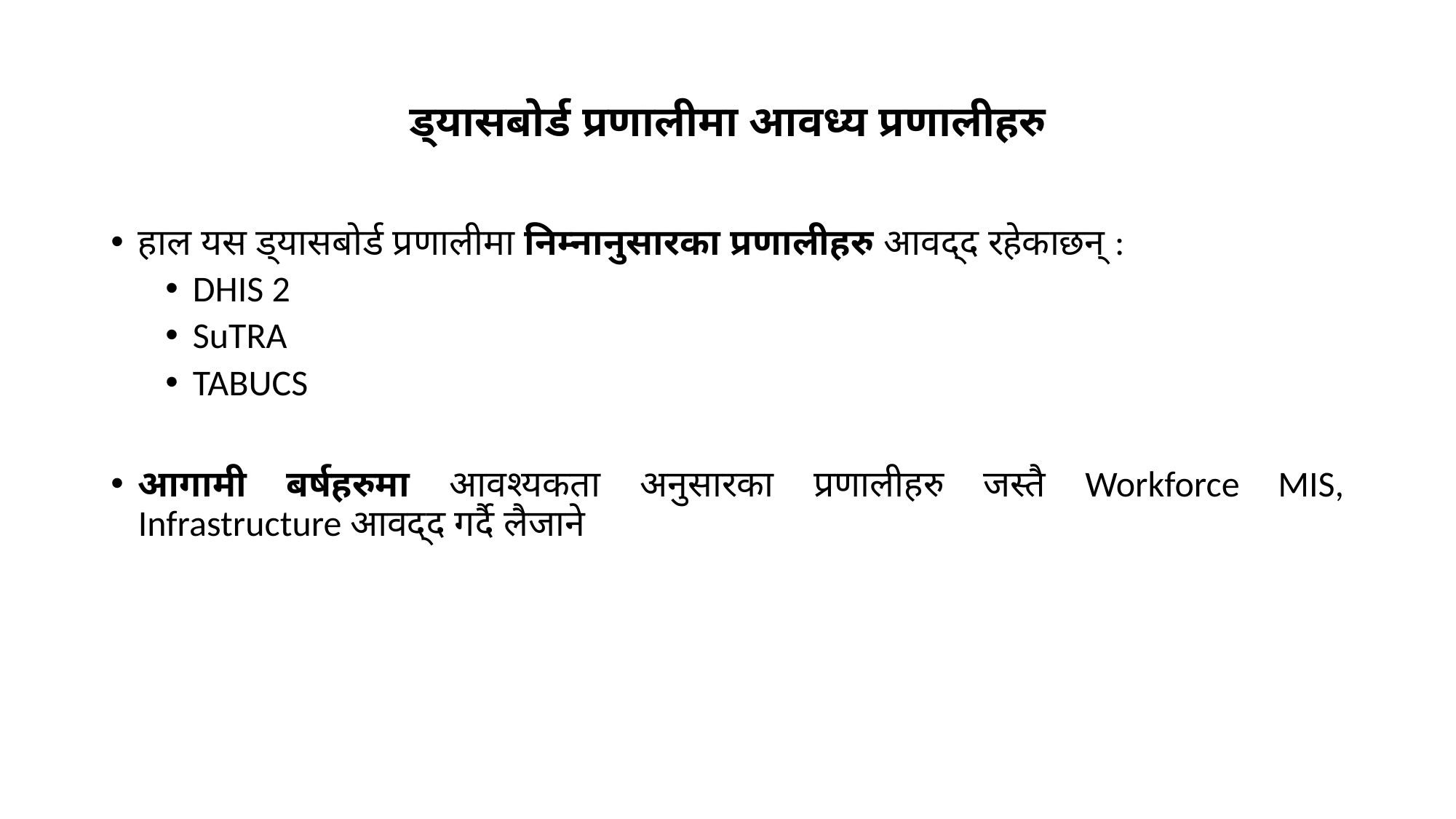

# ड्यासबोर्ड प्रणालीमा आवध्य प्रणालीहरु
हाल यस ड्यासबोर्ड प्रणालीमा निम्नानुसारका प्रणालीहरु आवद्द रहेकाछन् :
DHIS 2
SuTRA
TABUCS

आगामी बर्षहरुमा आवश्यकता अनुसारका प्रणालीहरु जस्तै Workforce MIS, Infrastructure आवद्द गर्दै लैजाने